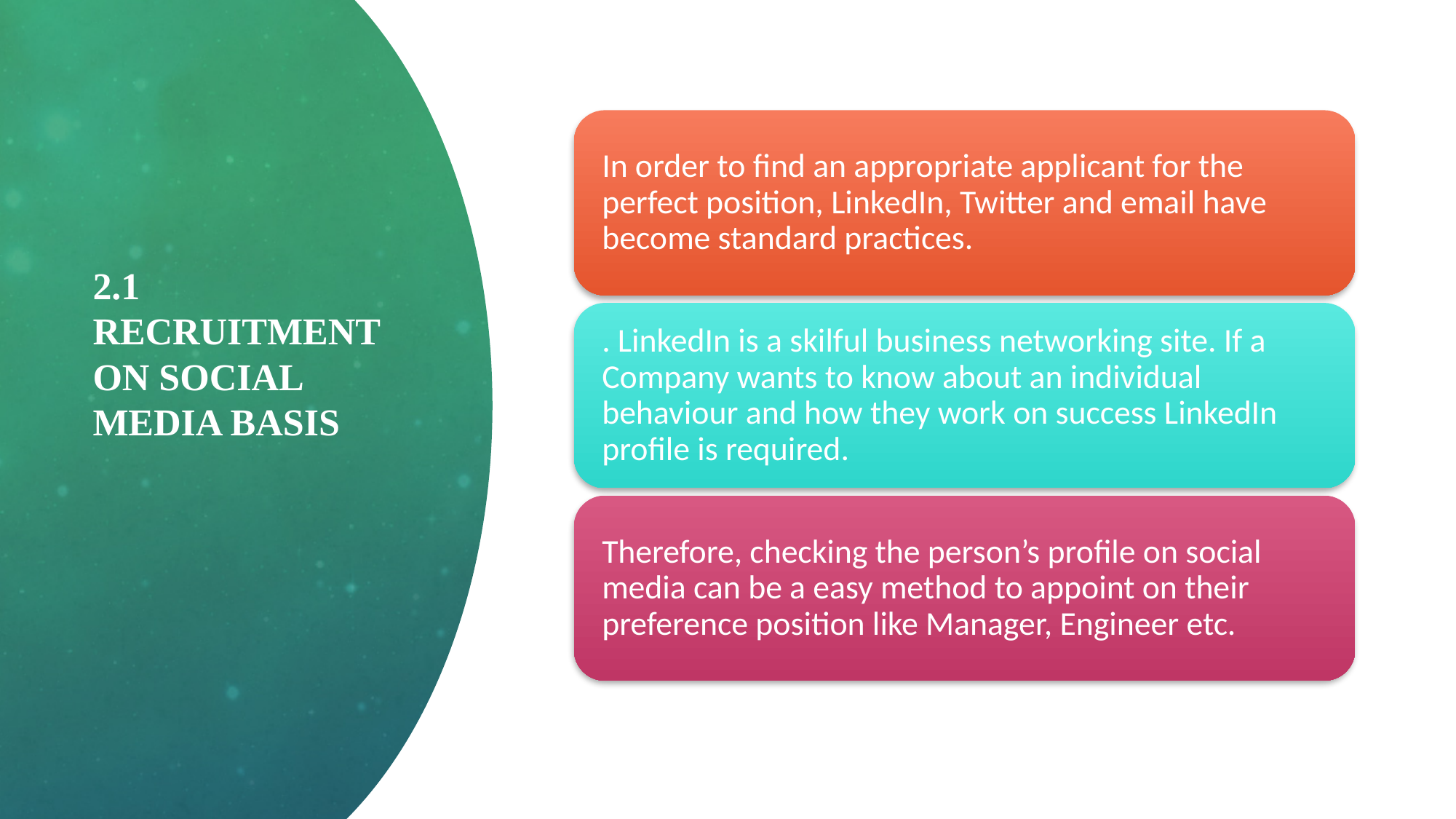

# 2.1 Recruitment on Social Media basis
In order to find an appropriate applicant for the perfect position, LinkedIn, Twitter and email have become standard practices.
. LinkedIn is a skilful business networking site. If a Company wants to know about an individual behaviour and how they work on success LinkedIn profile is required.
Therefore, checking the person’s profile on social media can be a easy method to appoint on their preference position like Manager, Engineer etc.